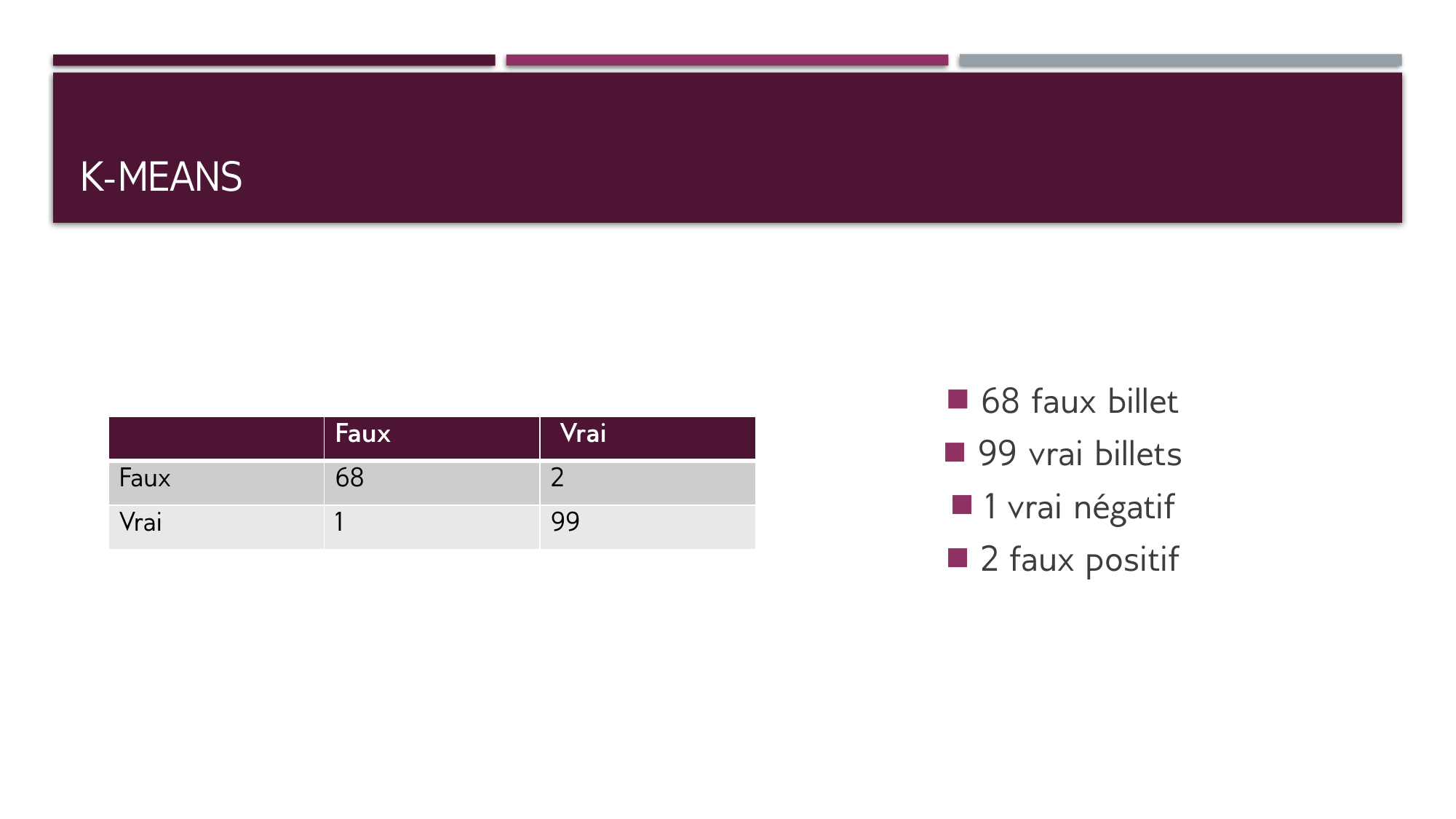

# k-means
68 faux billet
99 vrai billets
1 vrai négatif
2 faux positif
|  | Faux | Vrai |
| --- | --- | --- |
| Faux | 68 | 2 |
| Vrai | 1 | 99 |